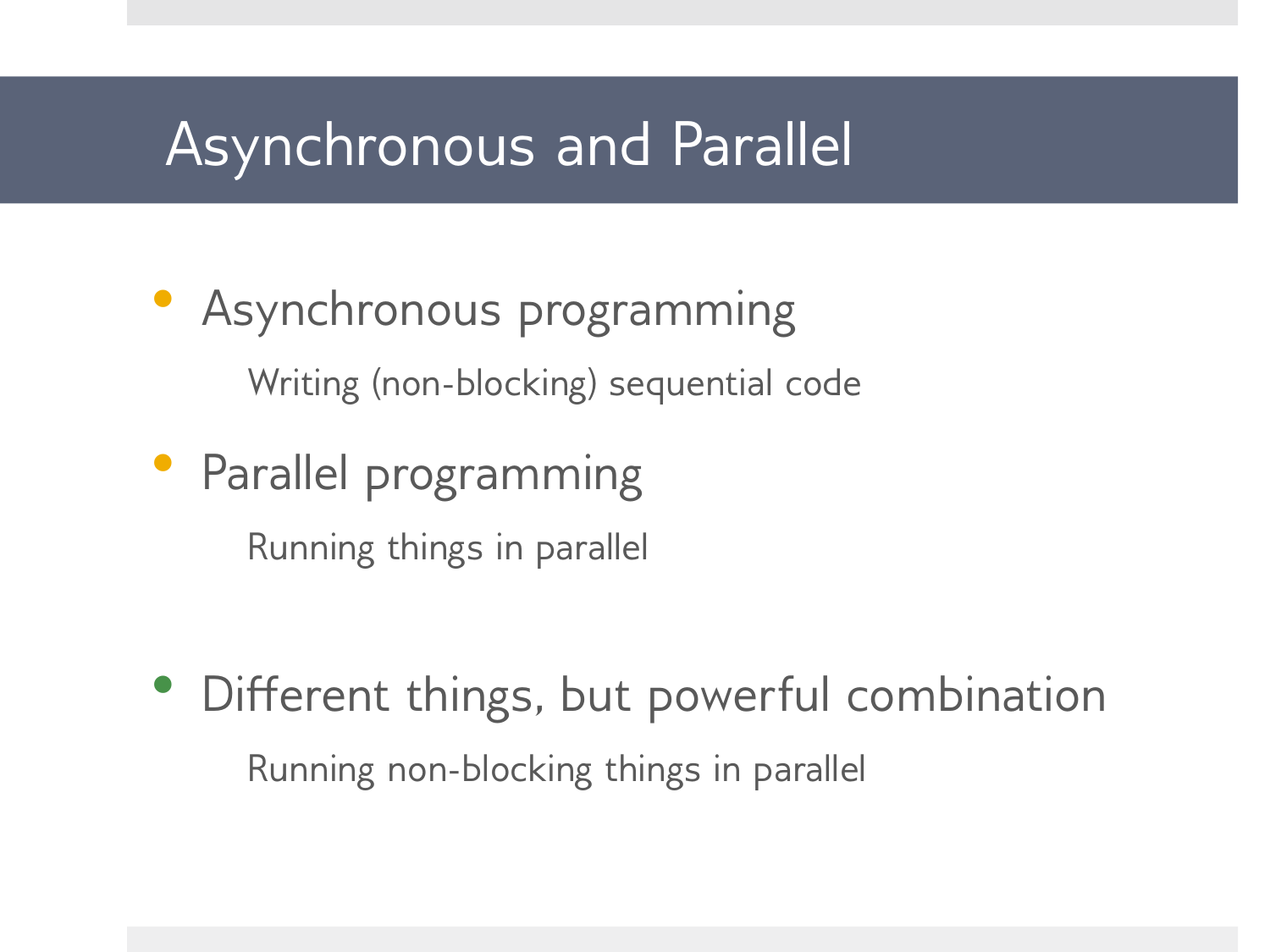

# Asynchronous and Parallel
Asynchronous programming
Writing (non-blocking) sequential code
Parallel programming
Running things in parallel

Different things, but powerful combination
Running non-blocking things in parallel